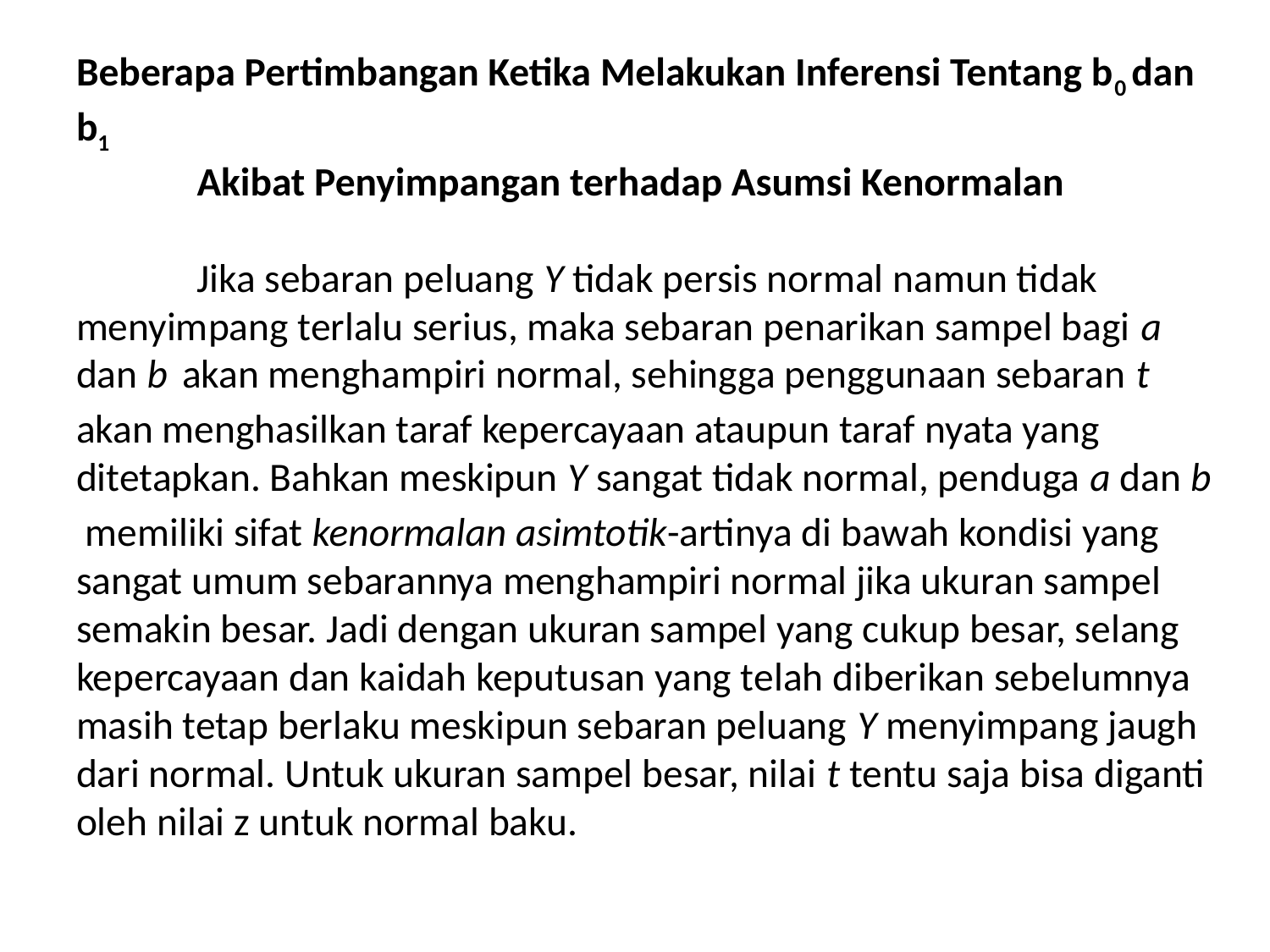

# Beberapa Pertimbangan Ketika Melakukan Inferensi Tentang b0 dan b1 Akibat Penyimpangan terhadap Asumsi Kenormalan Jika sebaran peluang Y tidak persis normal namun tidak menyimpang terlalu serius, maka sebaran penarikan sampel bagi a dan b  akan menghampiri normal, sehingga penggunaan sebaran t akan menghasilkan taraf kepercayaan ataupun taraf nyata yang ditetapkan. Bahkan meskipun Y sangat tidak normal, penduga a dan b  memiliki sifat kenormalan asimtotik-artinya di bawah kondisi yang sangat umum sebarannya menghampiri normal jika ukuran sampel semakin besar. Jadi dengan ukuran sampel yang cukup besar, selang kepercayaan dan kaidah keputusan yang telah diberikan sebelumnya masih tetap berlaku meskipun sebaran peluang Y menyimpang jaugh dari normal. Untuk ukuran sampel besar, nilai t tentu saja bisa diganti oleh nilai z untuk normal baku.